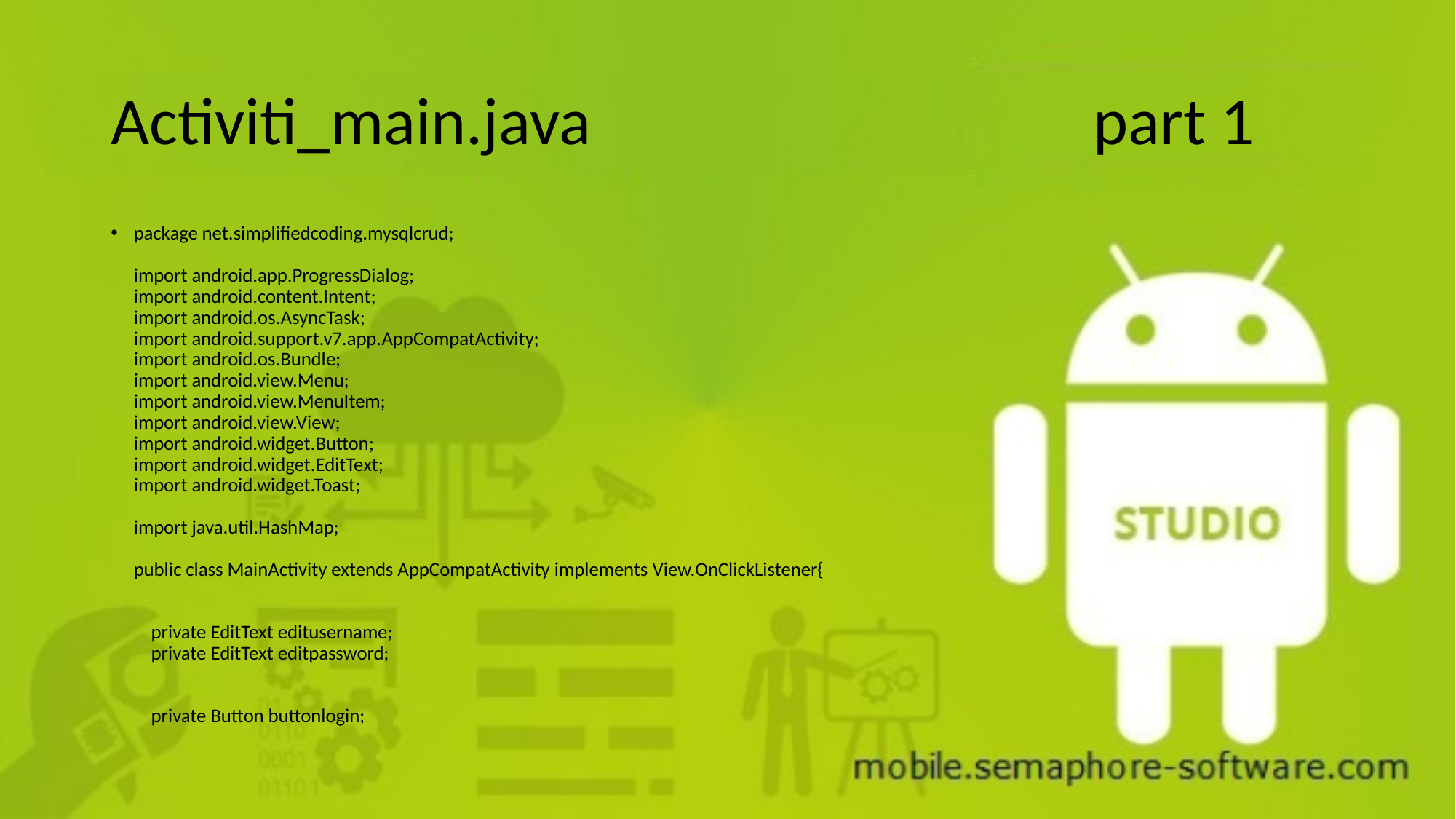

# Activiti_main.java  					part 1
package net.simplifiedcoding.mysqlcrud;
import android.app.ProgressDialog;
import android.content.Intent;
import android.os.AsyncTask;
import android.support.v7.app.AppCompatActivity;
import android.os.Bundle;
import android.view.Menu;
import android.view.MenuItem;
import android.view.View;
import android.widget.Button;
import android.widget.EditText;
import android.widget.Toast;
import java.util.HashMap;
public class MainActivity extends AppCompatActivity implements View.OnClickListener{
    private EditText editusername;
    private EditText editpassword;
    private Button buttonlogin;